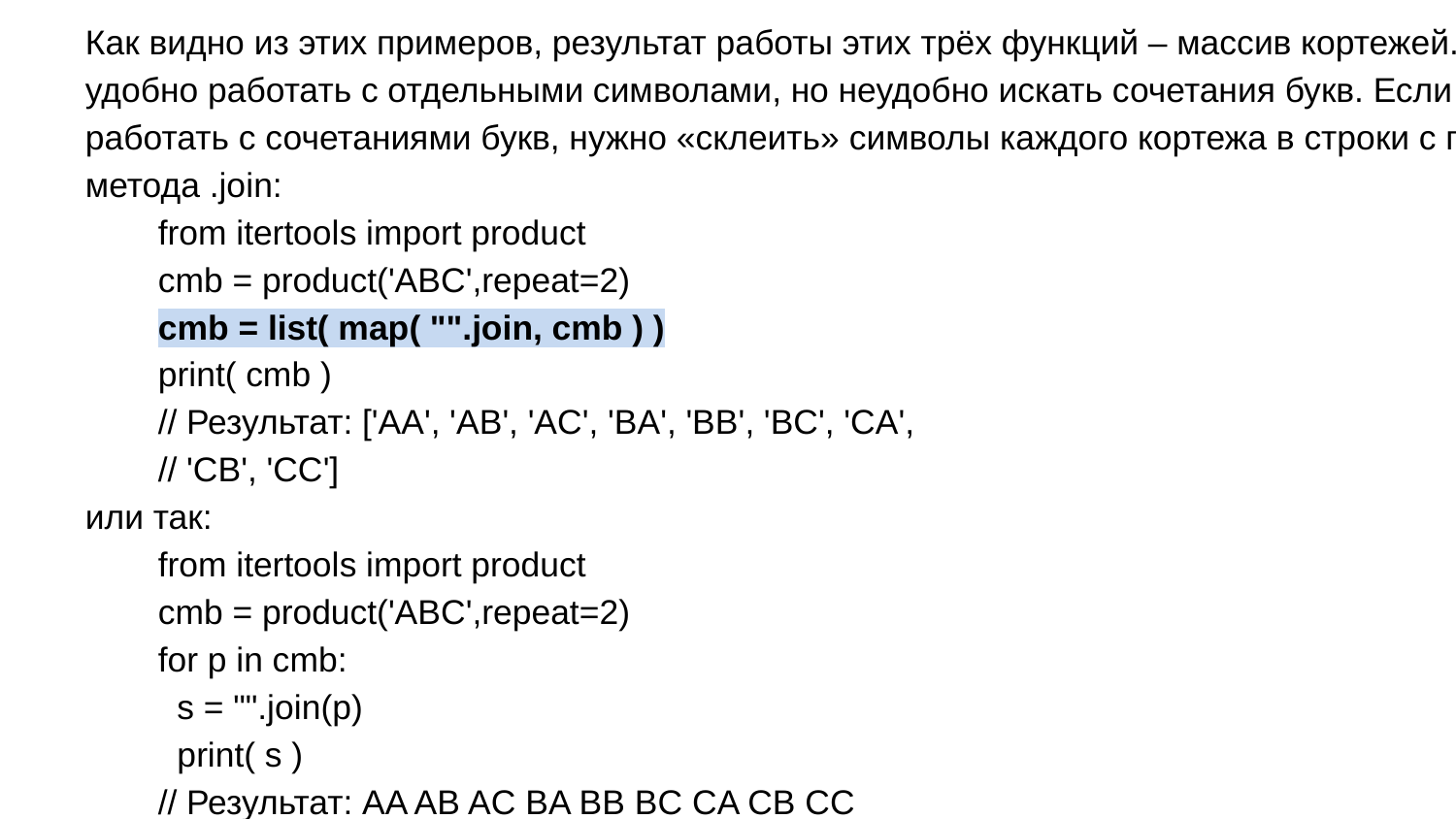

Как видно из этих примеров, результат работы этих трёх функций – массив кортежей. В нём удобно работать с отдельными символами, но неудобно искать сочетания букв. Если нужно работать с сочетаниями букв, нужно «склеить» символы каждого кортежа в строки с помощью метода .join:
from itertools import product
cmb = product('ABC',repeat=2)
cmb = list( map( "".join, cmb ) )
print( cmb )
// Результат: ['AA', 'AB', 'AC', 'BA', 'BB', 'BC', 'CA',
// 'CB', 'CC']
или так:
from itertools import product
cmb = product('ABC',repeat=2)
for p in cmb:
  s = "".join(p)
  print( s )
// Результат: AA AB AC BA BB BC CA CB CC